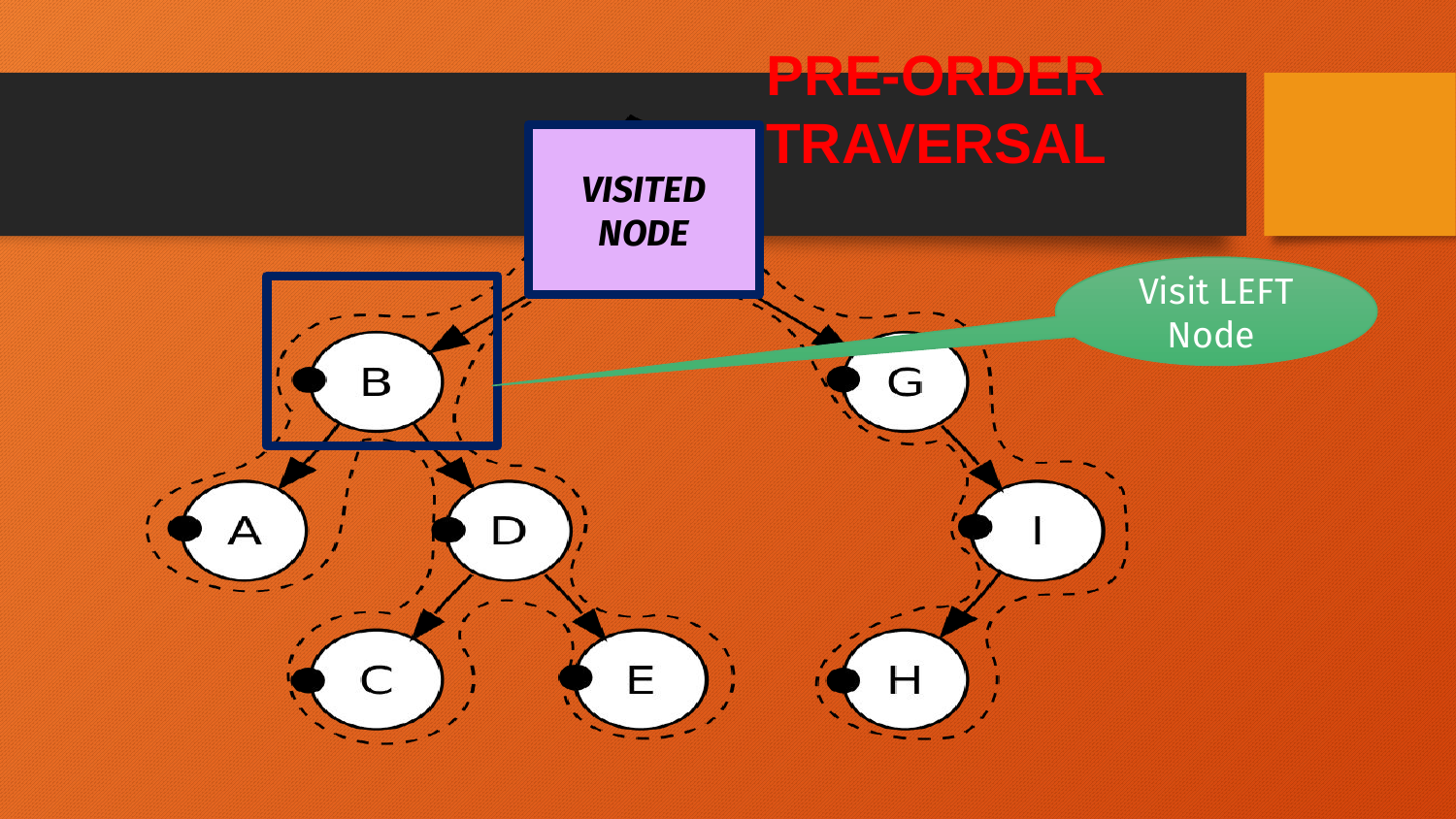

PRE-ORDER TRAVERSAL

VISITED NODE
Visit LEFT Node